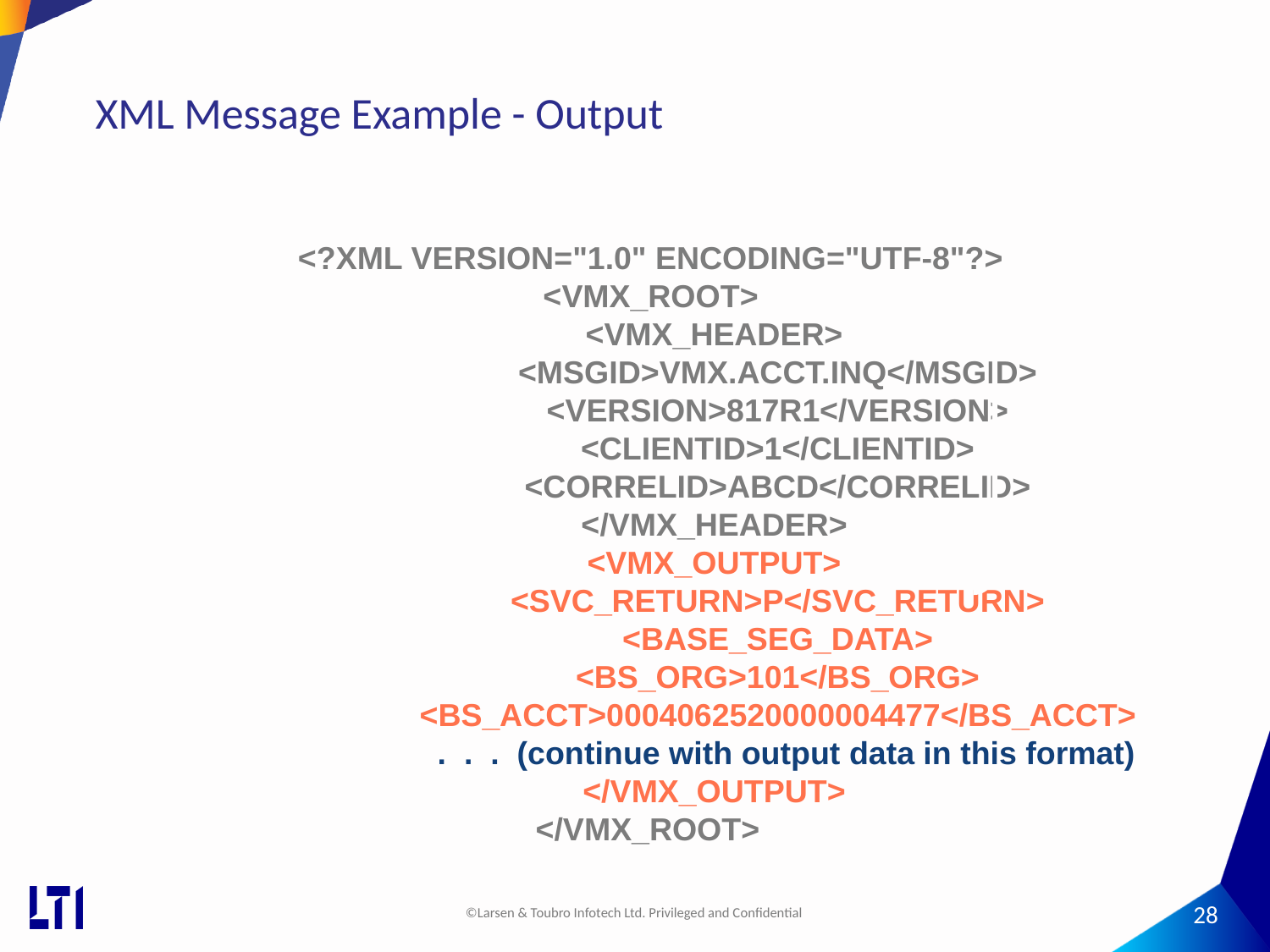

# XML Message Example - Output
<?XML VERSION="1.0" ENCODING="UTF-8"?>
<VMX_ROOT>
	<VMX_HEADER>
		<MSGID>VMX.ACCT.INQ</MSGID>
		<VERSION>817R1</VERSION>
		<CLIENTID>1</CLIENTID>
		<CORRELID>ABCD</CORRELID>
	</VMX_HEADER>
	<VMX_OUTPUT>
		<SVC_RETURN>P</SVC_RETURN>
		<BASE_SEG_DATA>
		<BS_ORG>101</BS_ORG>
		<BS_ACCT>0004062520000004477</BS_ACCT>
		  .  .  .  (continue with output data in this format)
	</VMX_OUTPUT>
</VMX_ROOT>

Matches Input